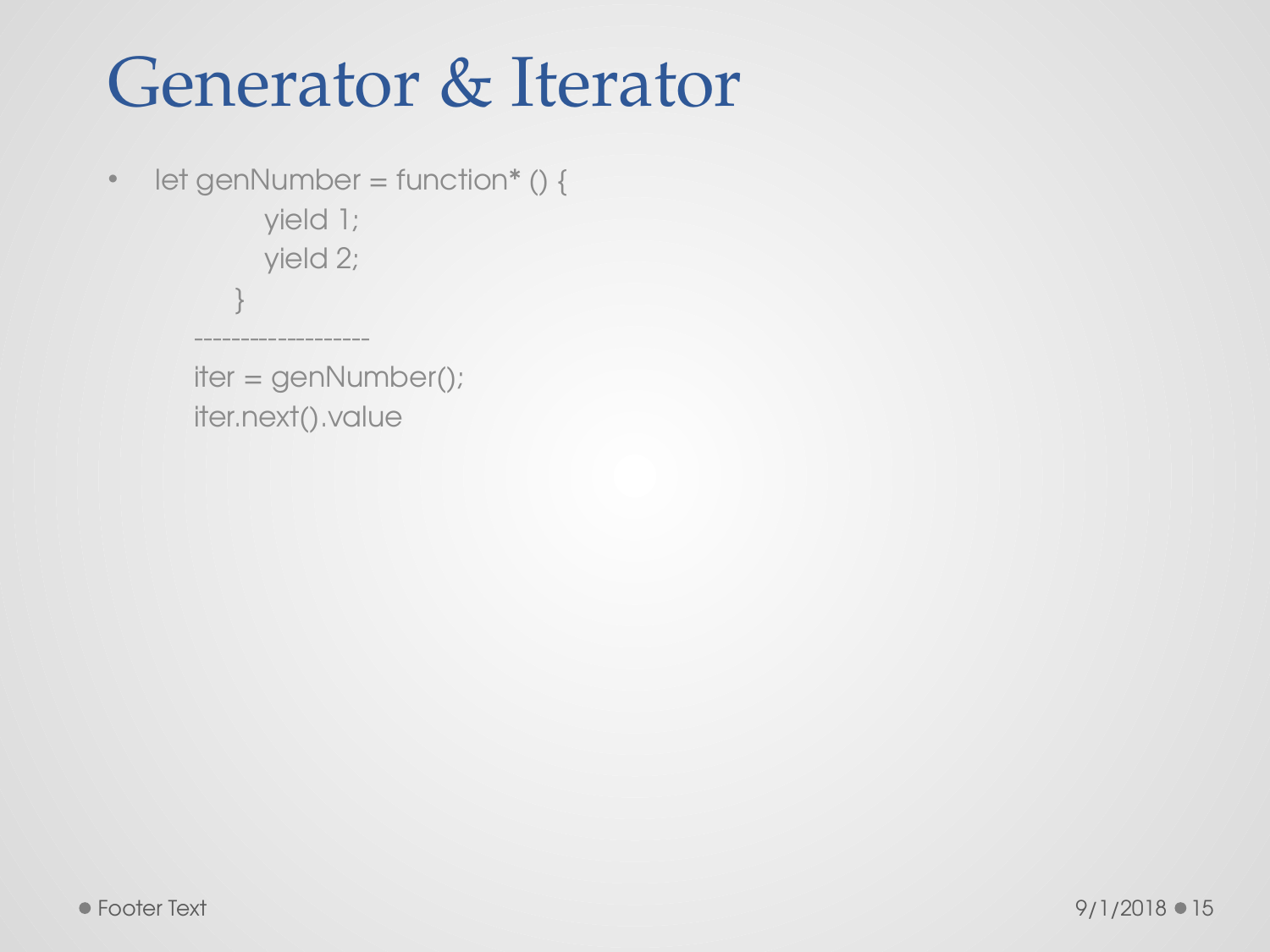

# Generator & Iterator
let genNumber = function* () {
                    yield 1;
                    yield 2;
	}
           -------------------
           iter = genNumber();
           iter.next().value

Footer Text
9/1/2018
15